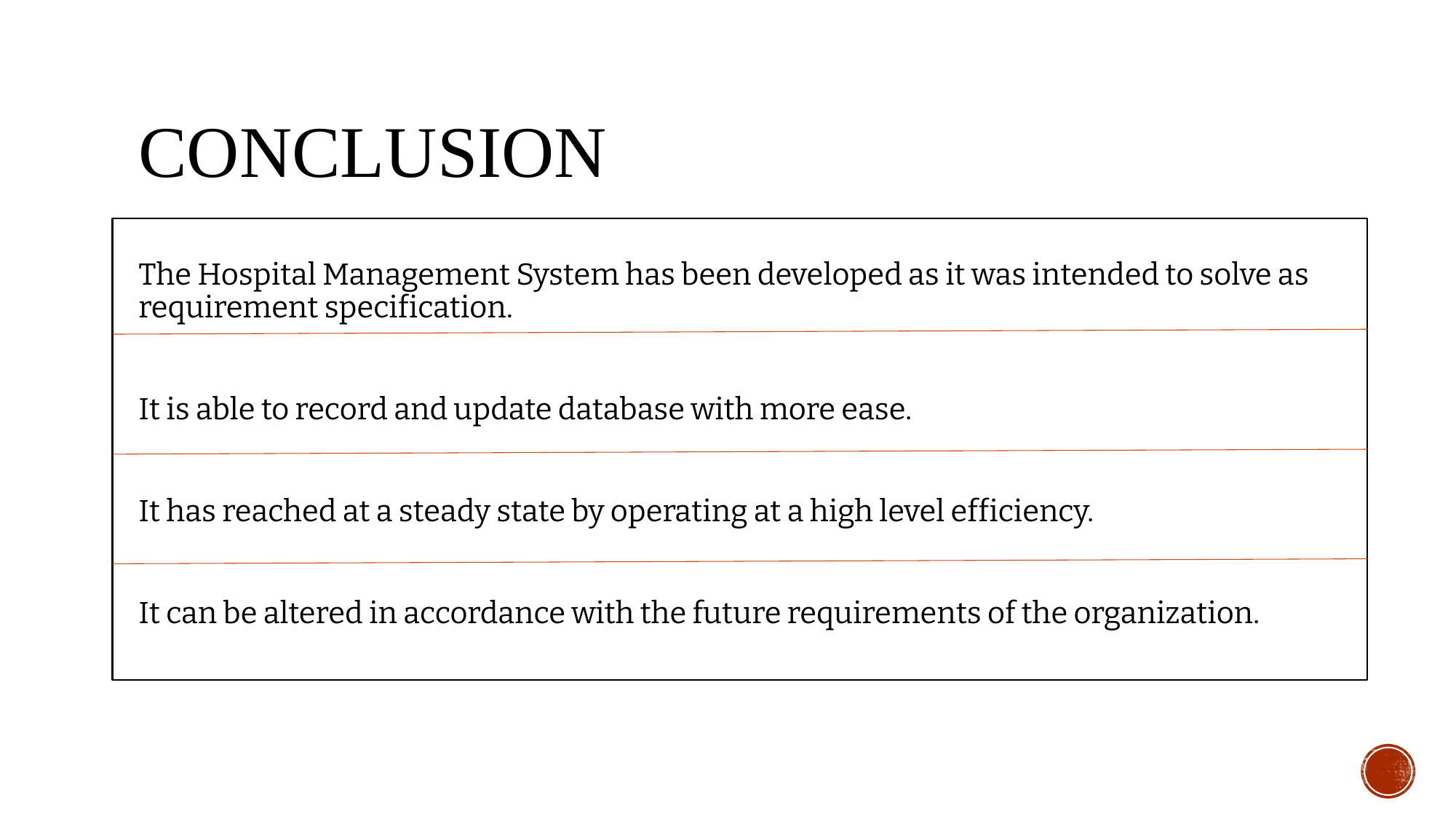

# conclusion

The Hospital Management System has been developed as it was intended to solve as requirement specification.

It is able to record and update database with more ease.

It has reached at a steady state by operating at a high level efficiency.

It can be altered in accordance with the future requirements of the organization.